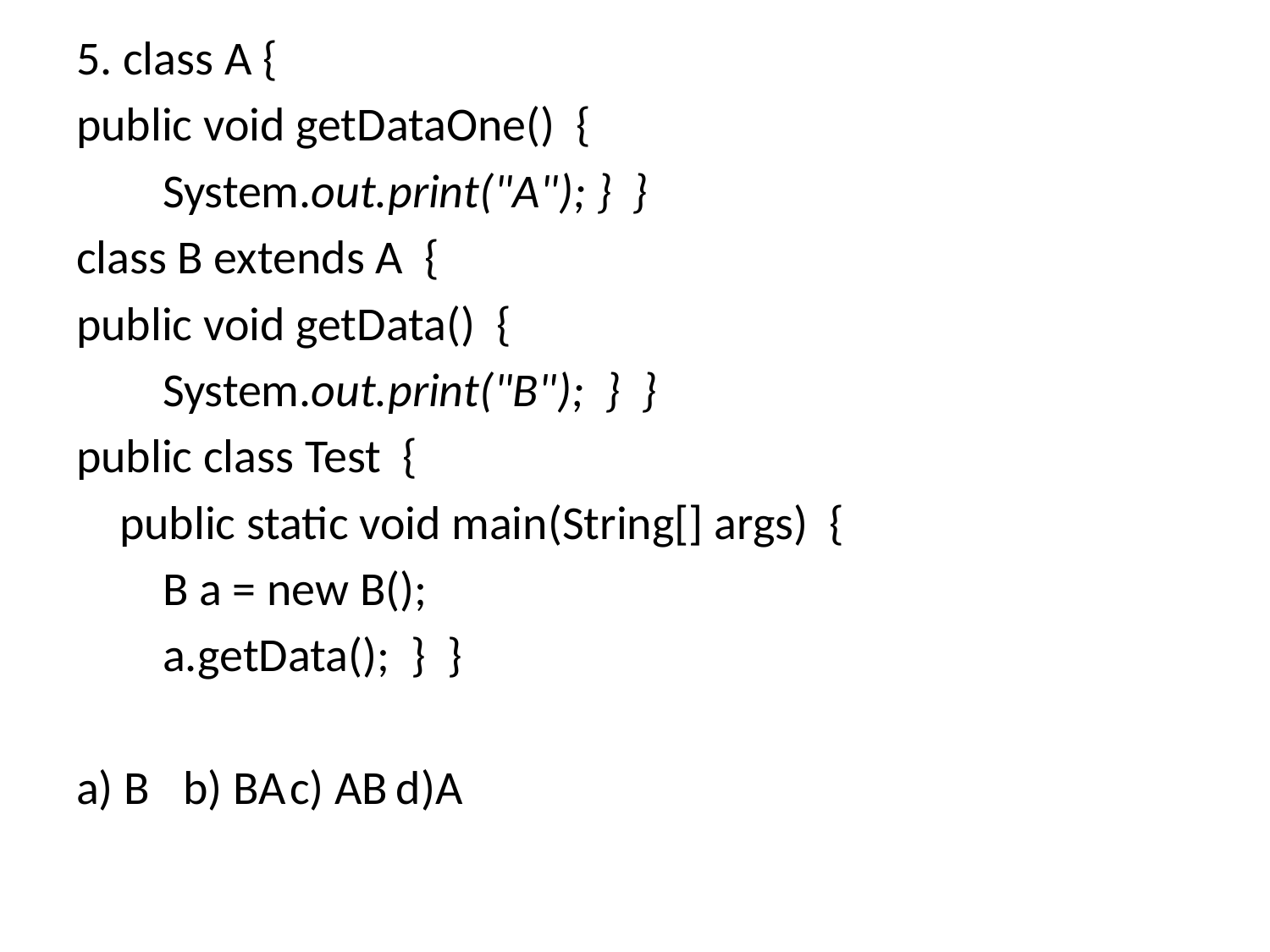

5. class A {
public void getDataOne()  {
        System.out.print("A"); }  }
class B extends A  {
public void getData()  {
        System.out.print("B");  }  }
public class Test  {
    public static void main(String[] args)  {
        B a = new B();
        a.getData();  }  }

a) B		b) BA		c) AB		d)A